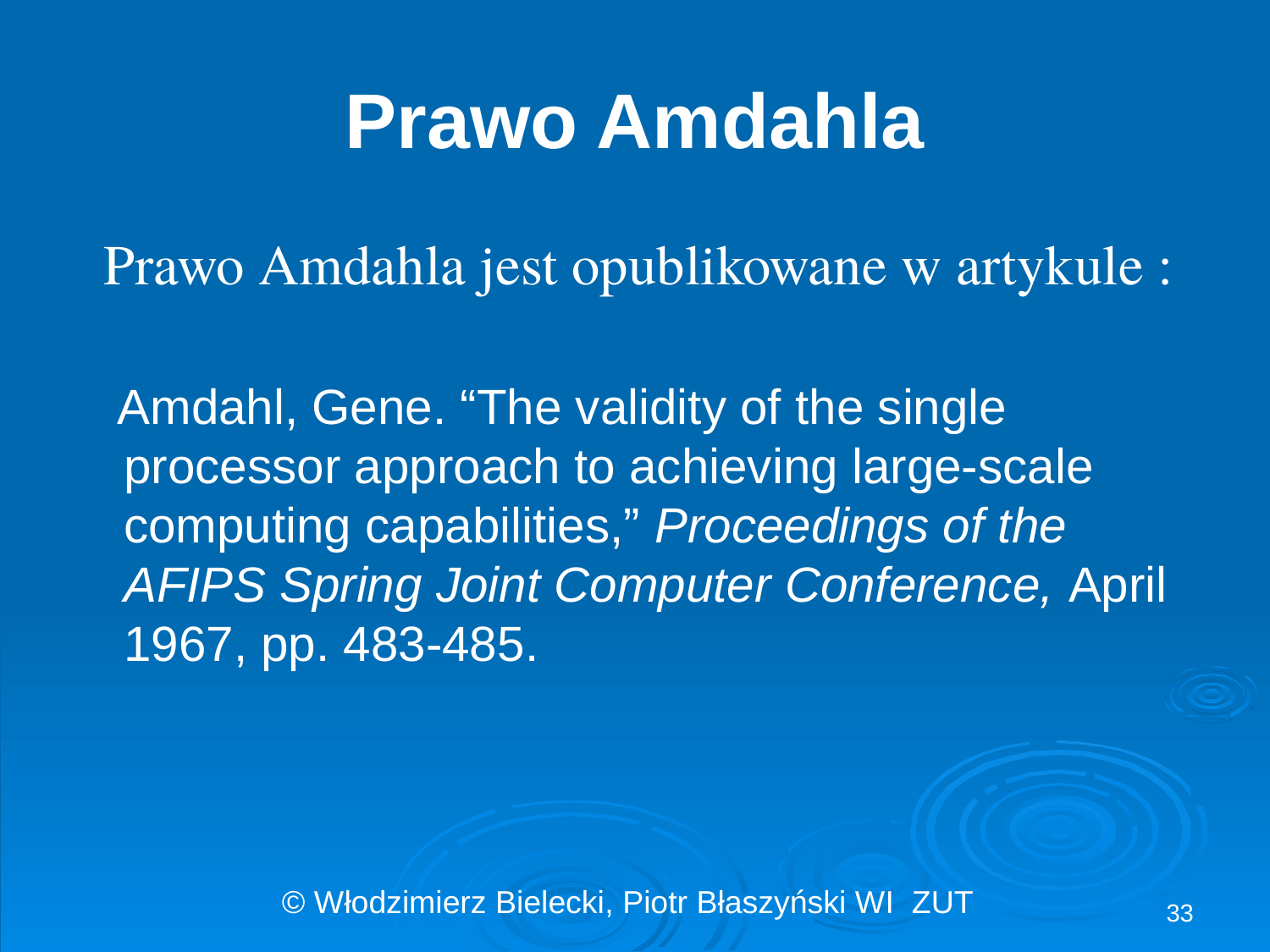

# Prawo Amdahla
  Prawo Amdahla jest opublikowane w artykule :

   Amdahl, Gene. “The validity of the single processor approach to achieving large‐scale computing capabilities,” Proceedings of the AFIPS Spring Joint Computer Conference, April 1967, pp. 483‐485.
33
© Włodzimierz Bielecki, Piotr Błaszyński WI  ZUT